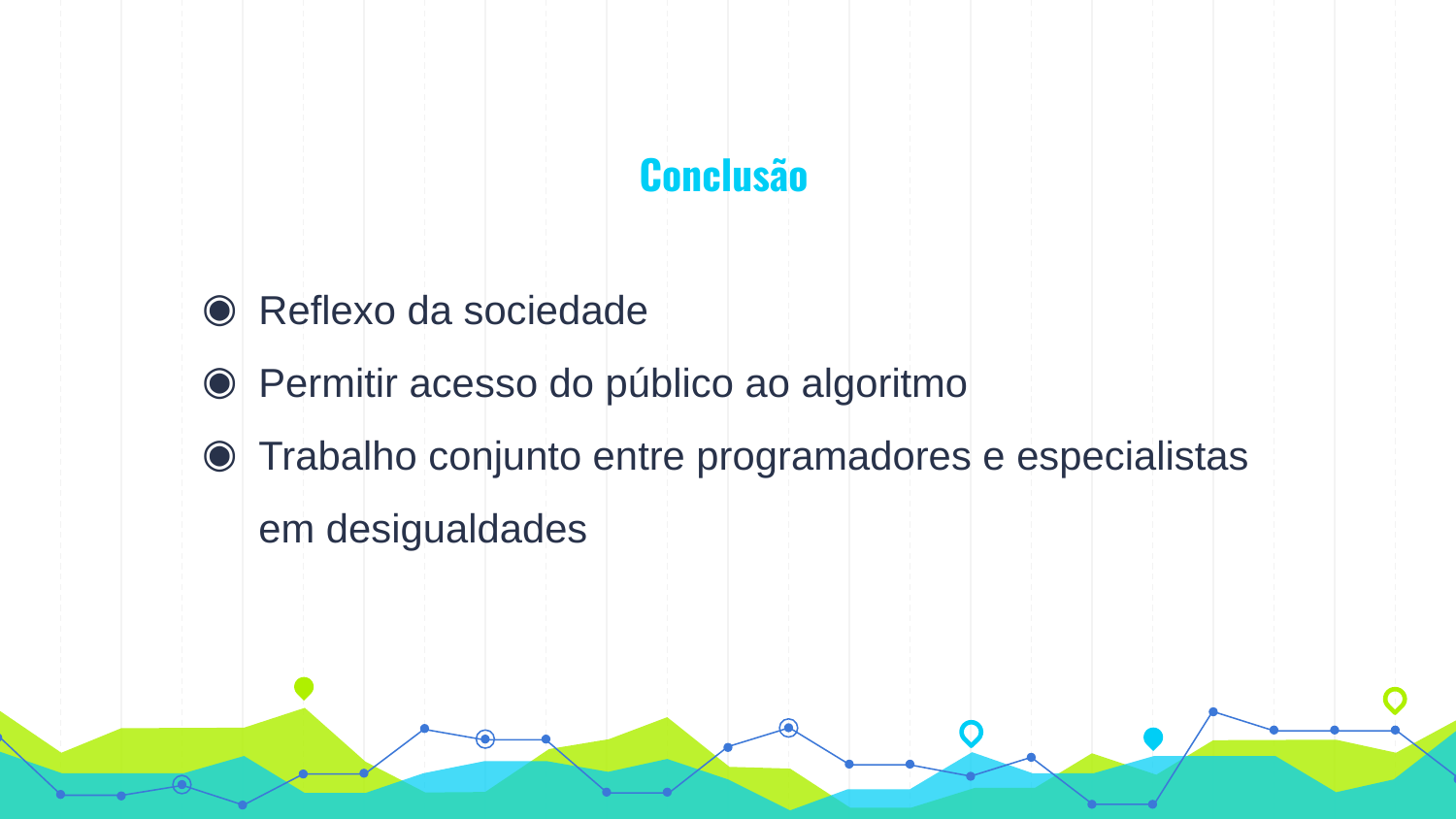

# Conclusão
Reflexo da sociedade
Permitir acesso do público ao algoritmo
Trabalho conjunto entre programadores e especialistas em desigualdades